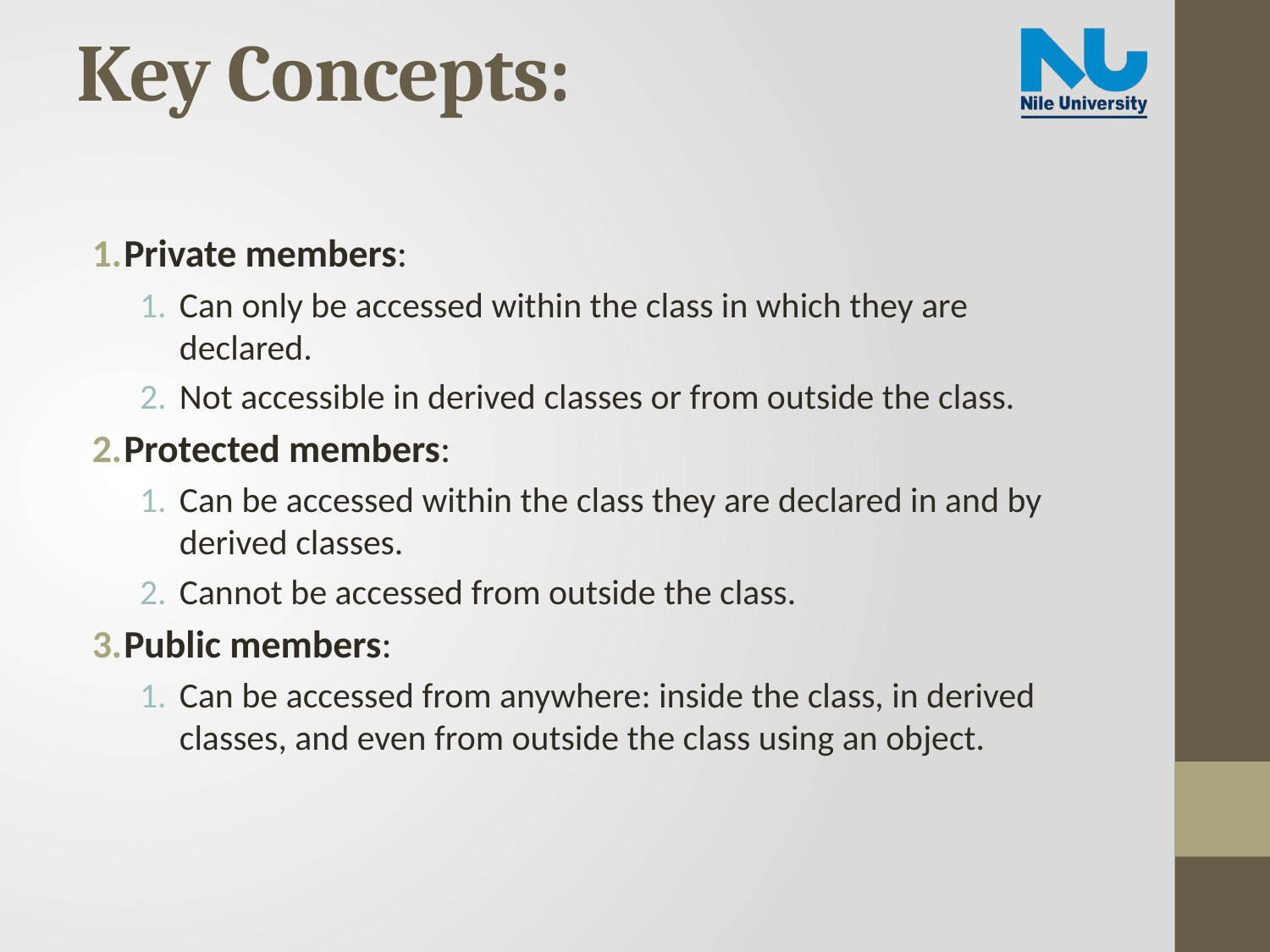

# Key Concepts:
Private members:
Can only be accessed within the class in which they are declared.
Not accessible in derived classes or from outside the class.
Protected members:
Can be accessed within the class they are declared in and by derived classes.
Cannot be accessed from outside the class.
Public members:
Can be accessed from anywhere: inside the class, in derived classes, and even from outside the class using an object.